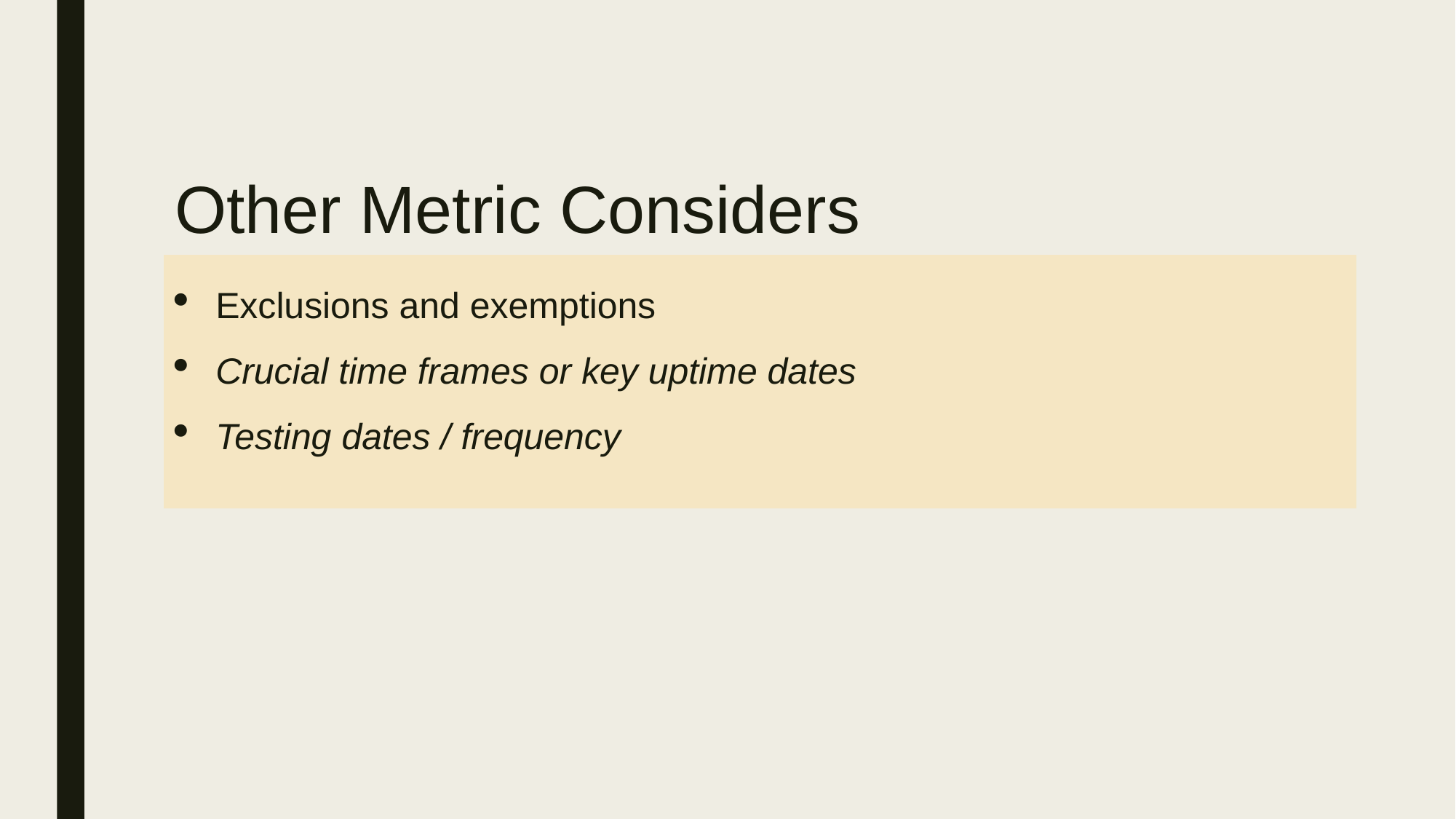

# Other Metric Considers
Exclusions and exemptions
Crucial time frames or key uptime dates
Testing dates / frequency